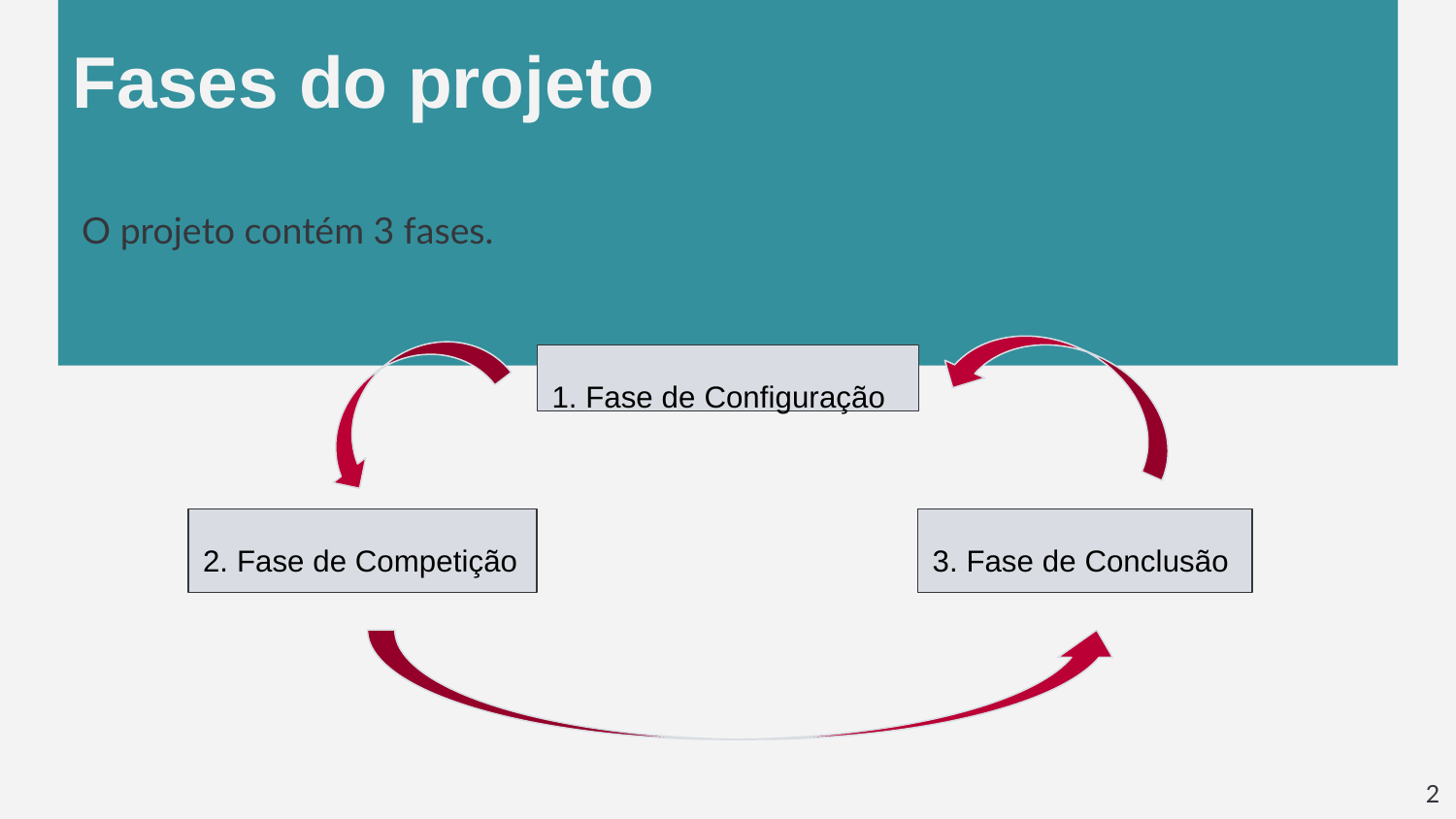

Fases do projeto
O projeto contém 3 fases.
1. Fase de Configuração

2. Fase de Competição
3. Fase de Conclusão

2